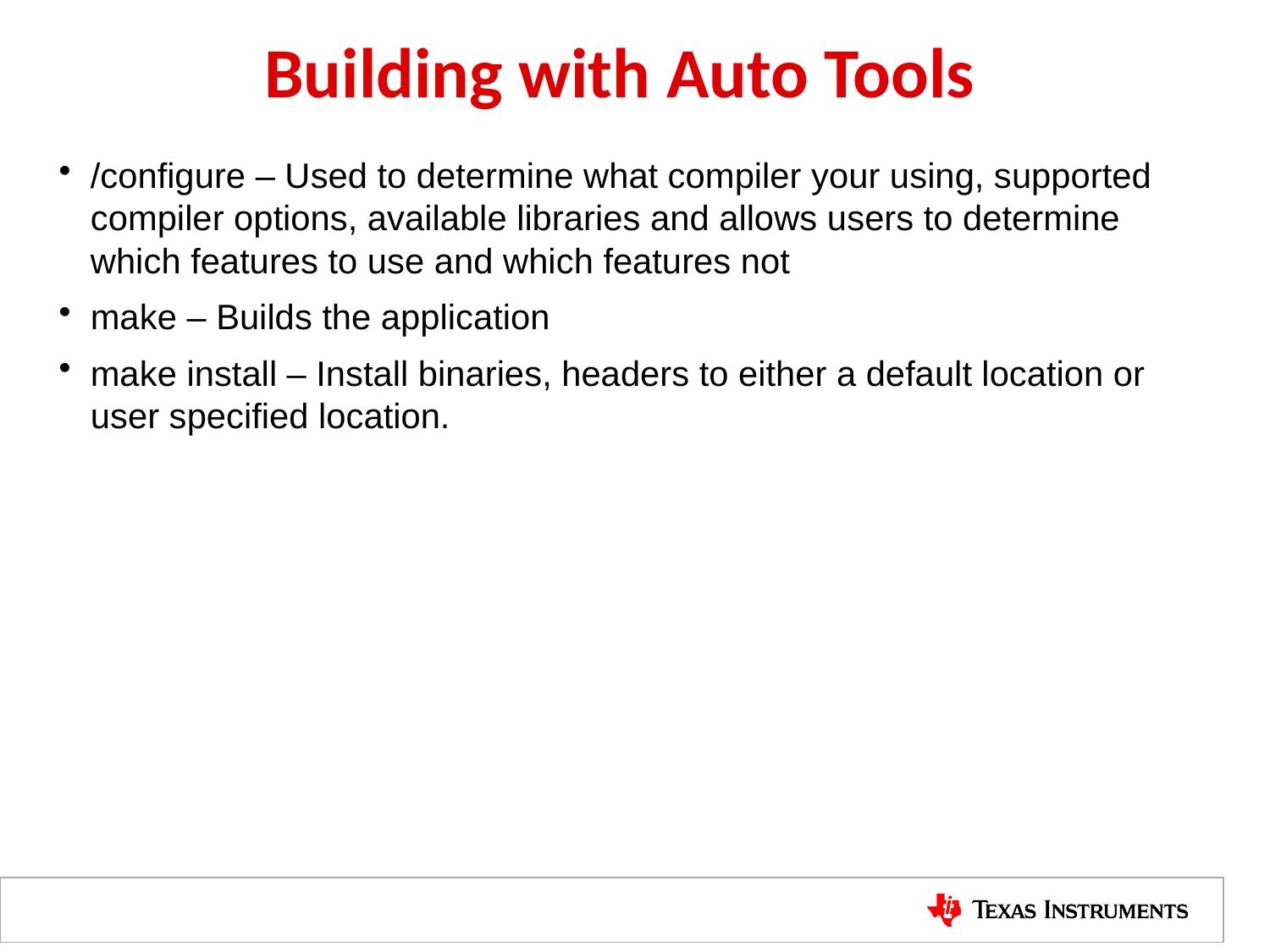

# Building with Auto Tools
/configure – Used to determine what compiler your using, supported compiler options, available libraries and allows users to determine which features to use and which features not
make – Builds the application
make install – Install binaries, headers to either a default location or user specified location.